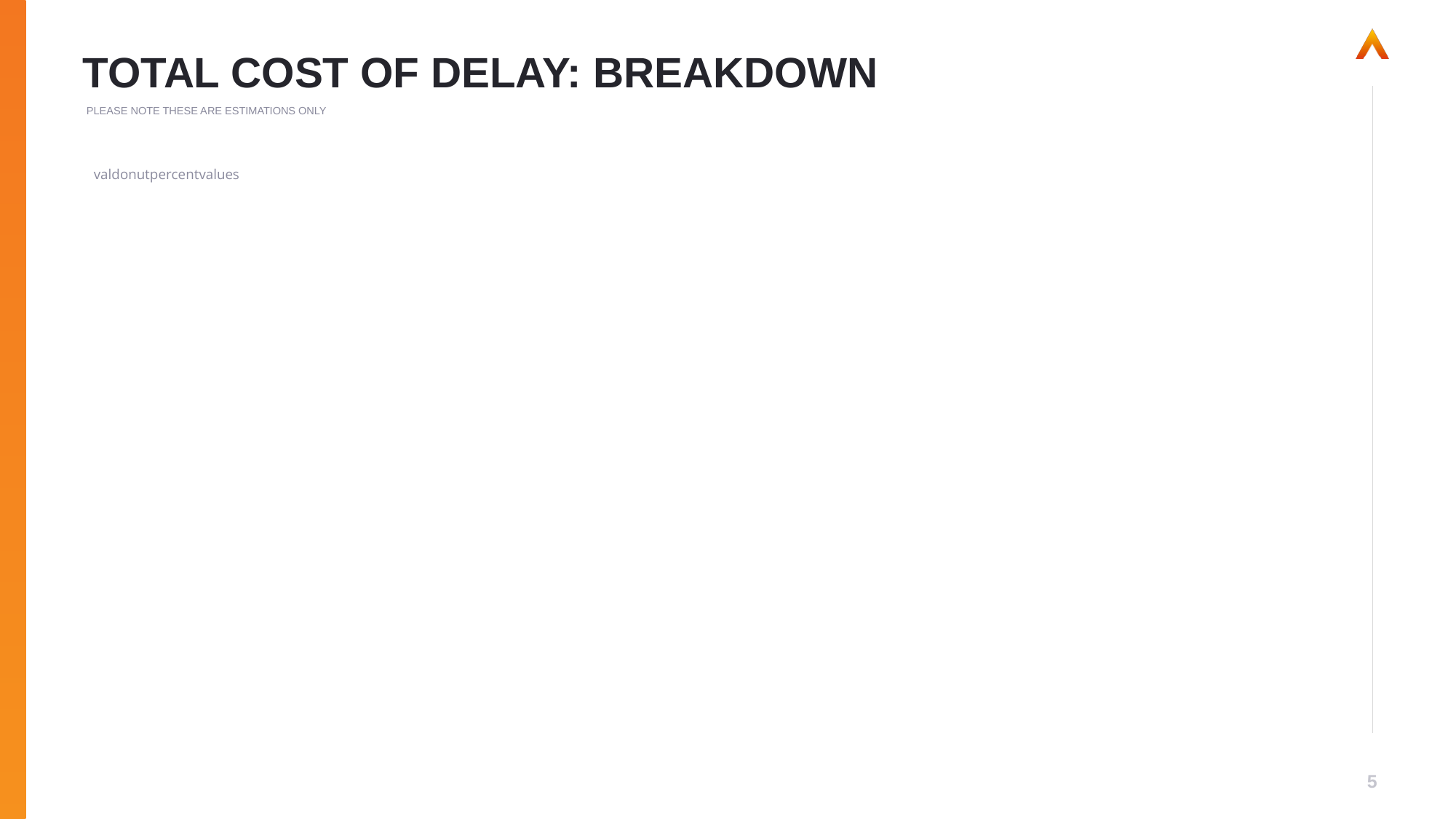

# TOTAL COST OF DELAY: BREAKDOWN
PLEASE NOTE THESE ARE ESTIMATIONS ONLY
valdonutpercentvalues
5